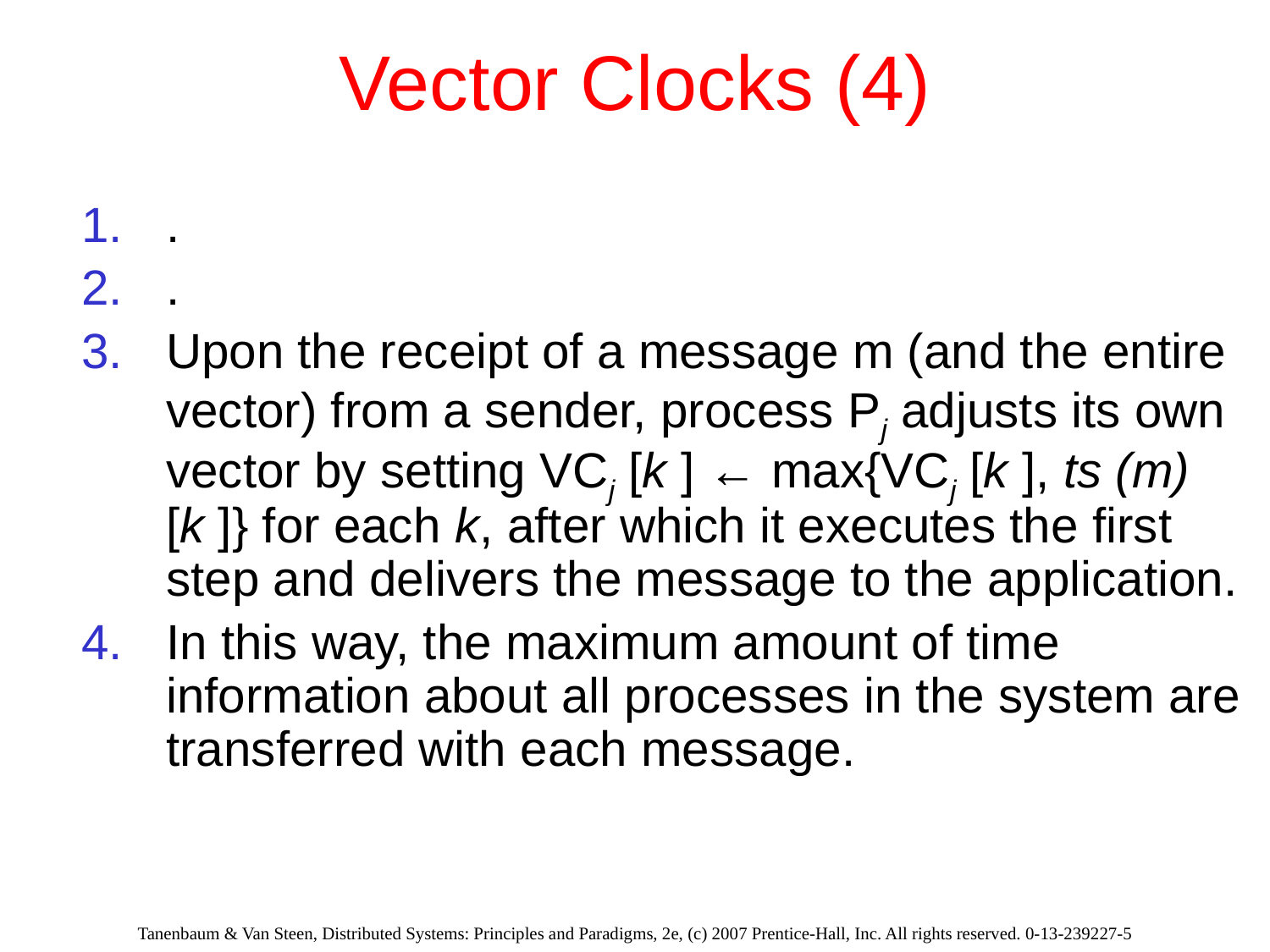

# Vector Clocks (4)
.
.
Upon the receipt of a message m (and the entire vector) from a sender, process Pj adjusts its own vector by setting VCj [k ] ← max{VCj [k ], ts (m)[k ]} for each k, after which it executes the first step and delivers the message to the application.
In this way, the maximum amount of time information about all processes in the system are transferred with each message.

Tanenbaum & Van Steen, Distributed Systems: Principles and Paradigms, 2e, (c) 2007 Prentice-Hall, Inc. All rights reserved. 0-13-239227-5